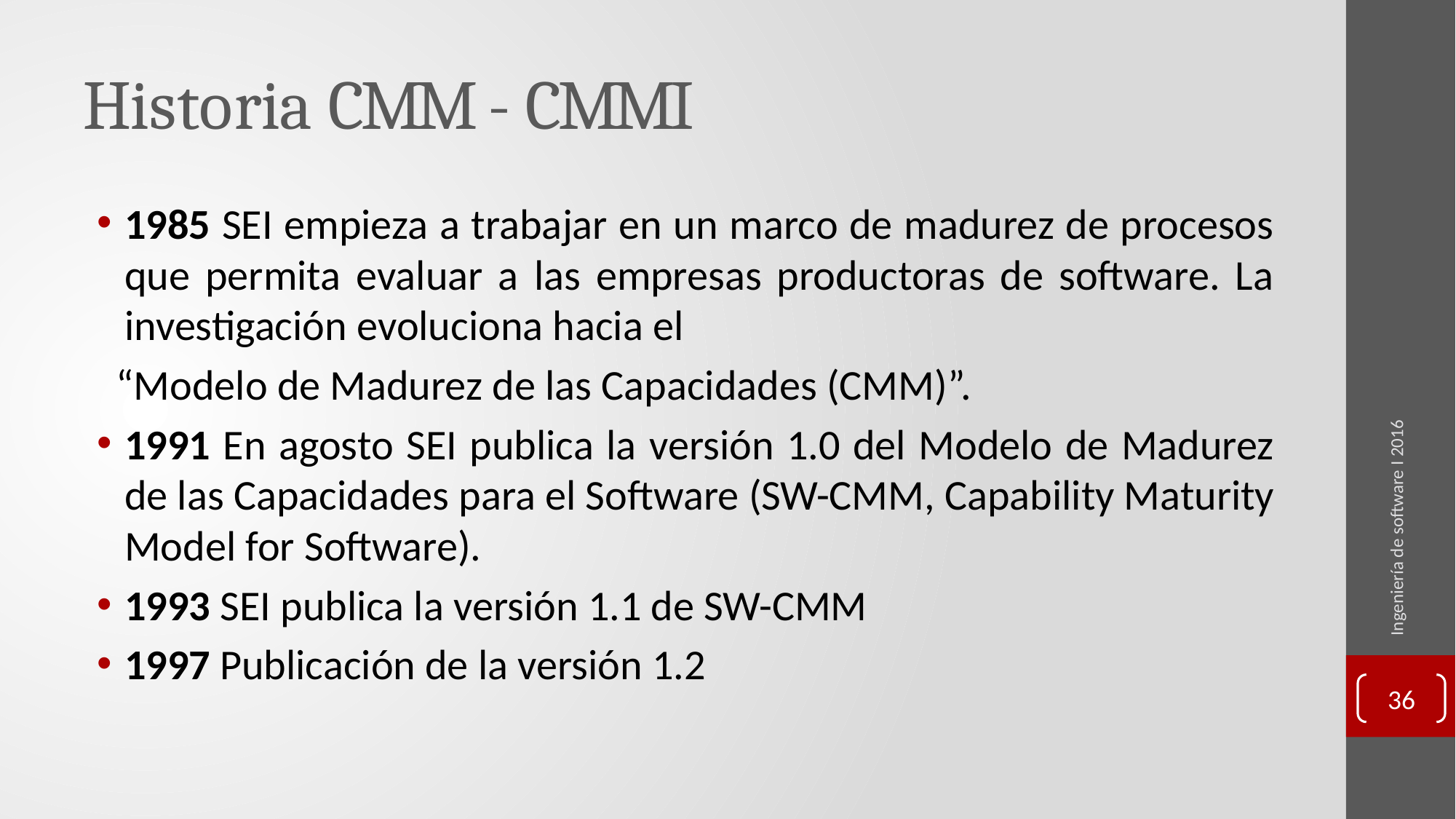

# Historia CMM - CMMI
1985 SEI empieza a trabajar en un marco de madurez de procesos que permita evaluar a las empresas productoras de software. La investigación evoluciona hacia el
  “Modelo de Madurez de las Capacidades (CMM)”.
1991 En agosto SEI publica la versión 1.0 del Modelo de Madurez de las Capacidades para el Software (SW-CMM, Capability Maturity Model for Software).
1993 SEI publica la versión 1.1 de SW-CMM
1997 Publicación de la versión 1.2

Ingeniería de software I 2016
36